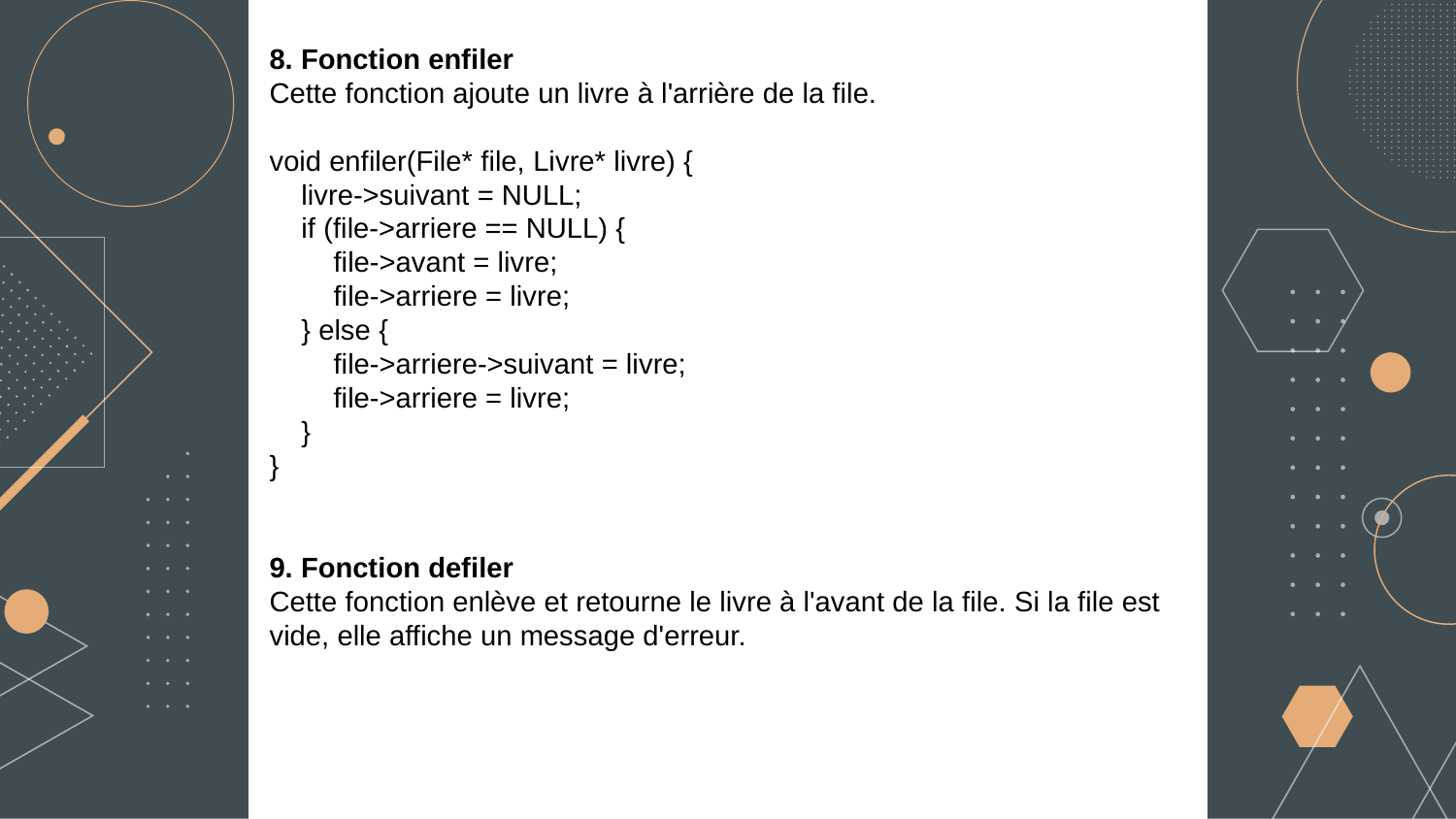

8. Fonction enfiler
Cette fonction ajoute un livre à l'arrière de la file.

void enfiler(File* file, Livre* livre) {
    livre->suivant = NULL;
    if (file->arriere == NULL) {
        file->avant = livre;
        file->arriere = livre;
    } else {
        file->arriere->suivant = livre;
        file->arriere = livre;
    }
}

9. Fonction defiler
Cette fonction enlève et retourne le livre à l'avant de la file. Si la file est vide, elle affiche un message d'erreur.